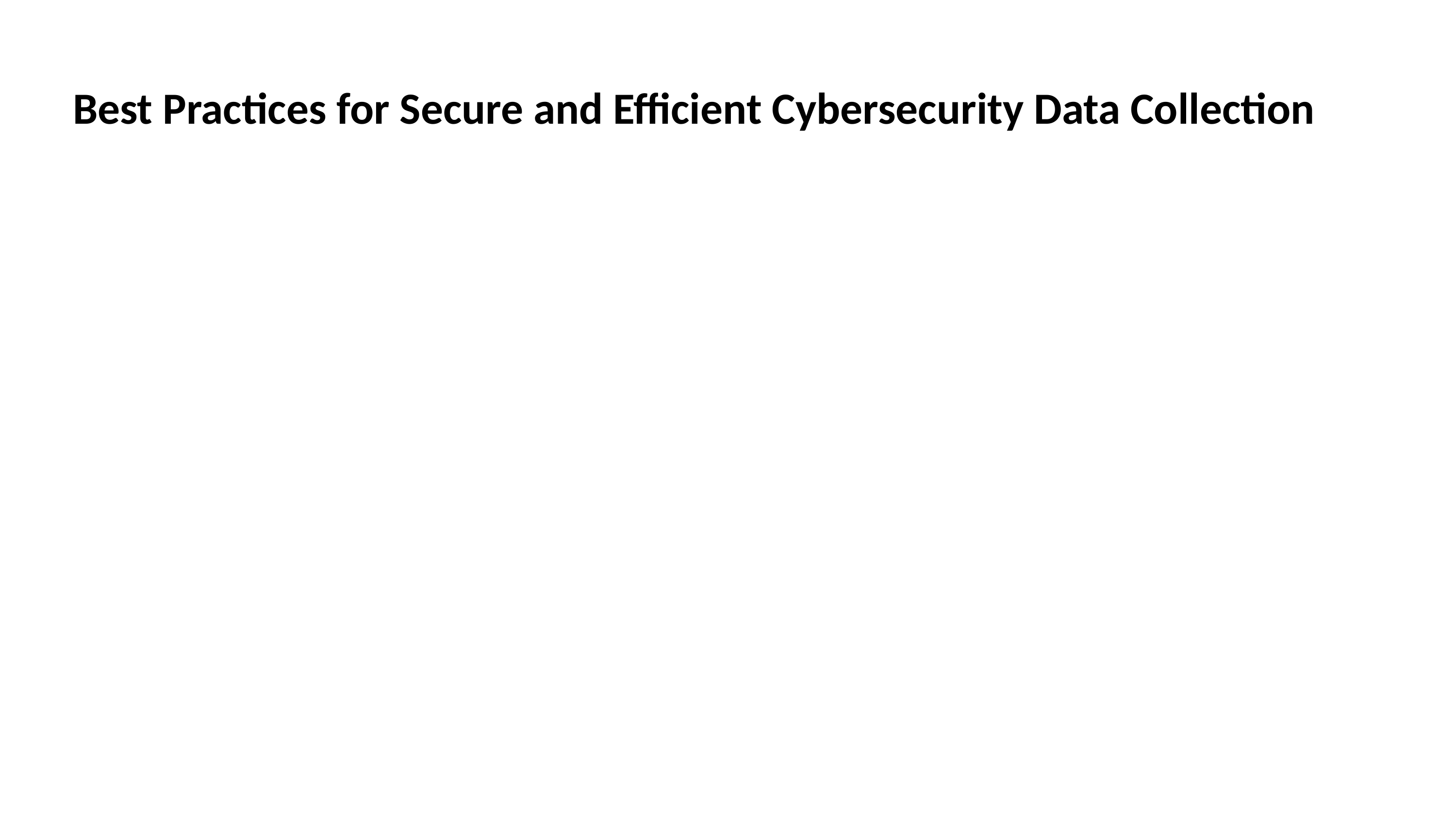

# Best Practices for Secure and Efficient Cybersecurity Data Collection